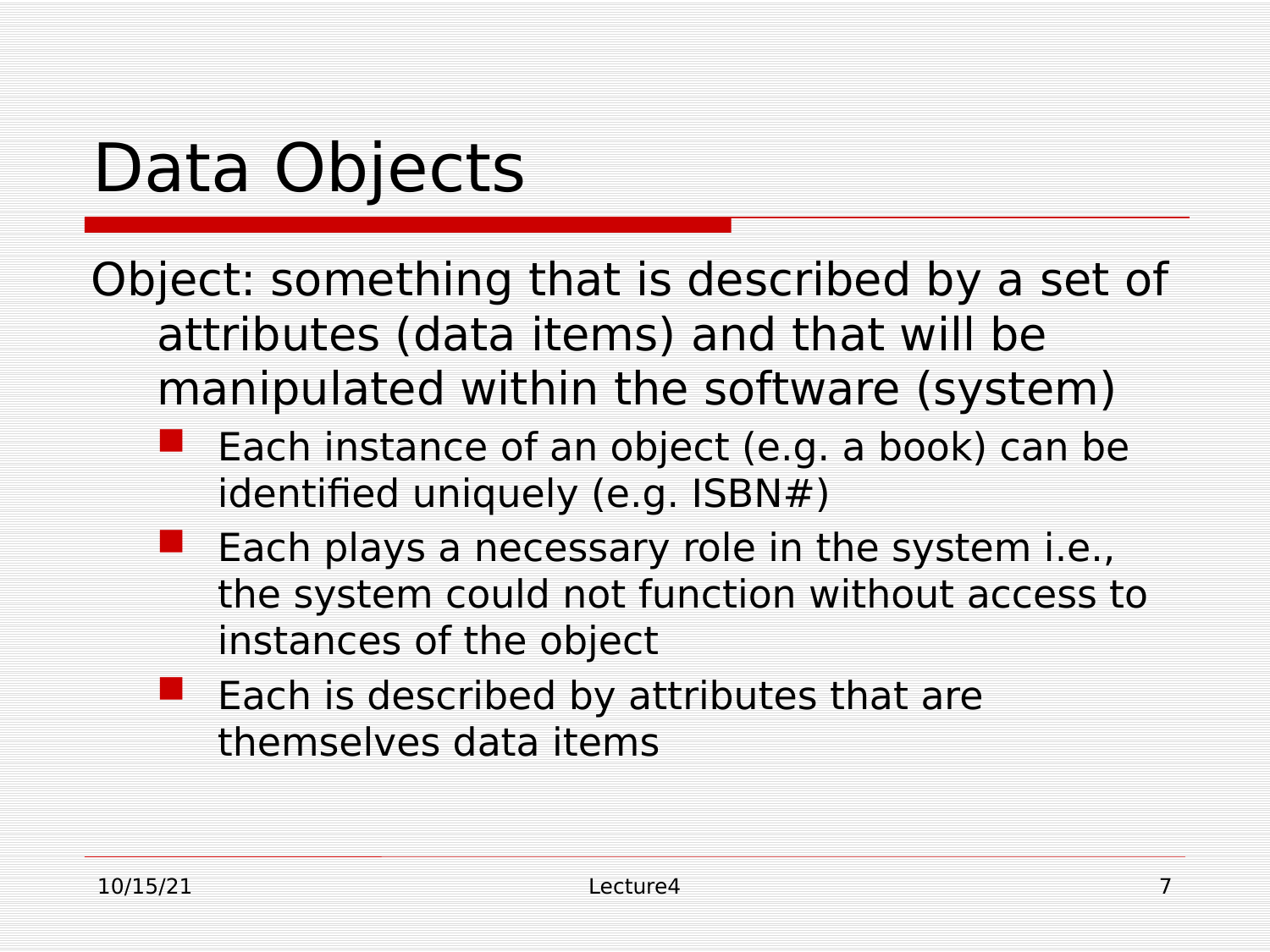

# Data Objects
Object: something that is described by a set of attributes (data items) and that will be manipulated within the software (system)
Each instance of an object (e.g. a book) can be identified uniquely (e.g. ISBN#)
Each plays a necessary role in the system i.e., the system could not function without access to instances of the object
Each is described by attributes that are themselves data items
10/15/21
Lecture4
7